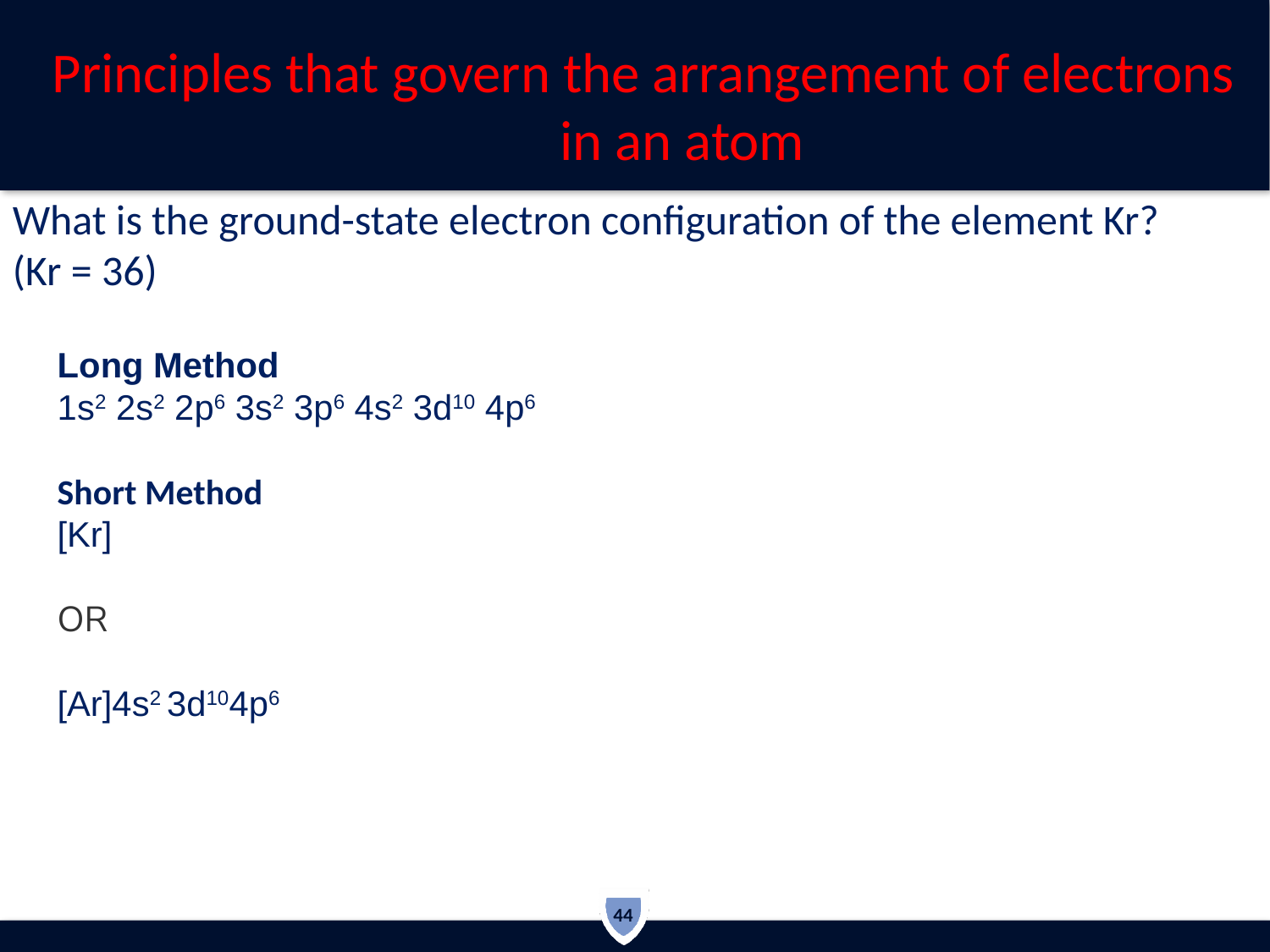

Principles that govern the arrangement of electrons 				in an atom
What is the ground-state electron configuration of the element Kr?
(Kr = 36)
Long Method
1s2 2s2 2p6 3s2 3p6 4s2 3d10 4p6
Short Method
[Kr]
OR
[Ar]4s2 3d104p6
44